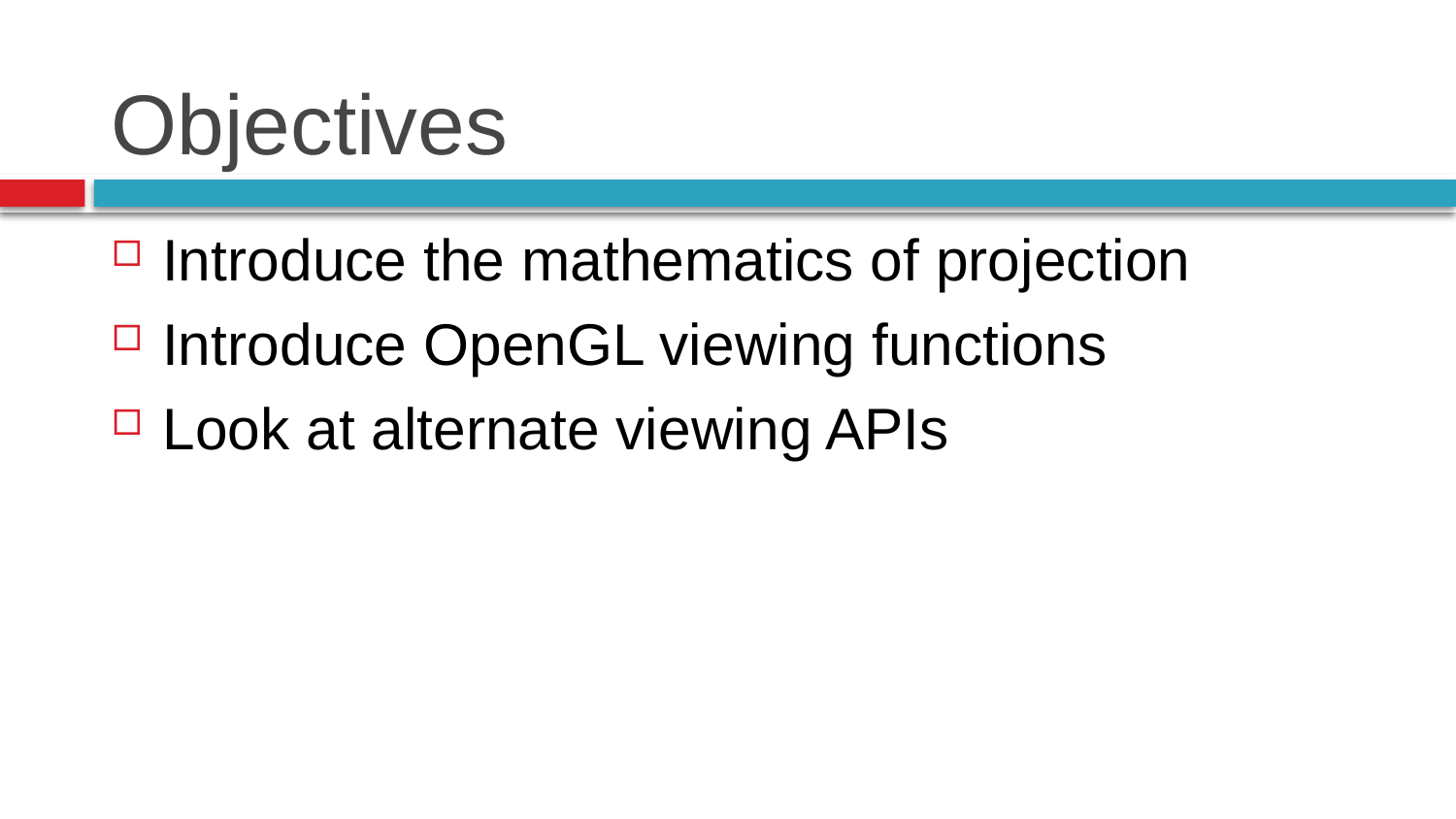

# Objectives
Introduce the mathematics of projection
Introduce OpenGL viewing functions
Look at alternate viewing APIs